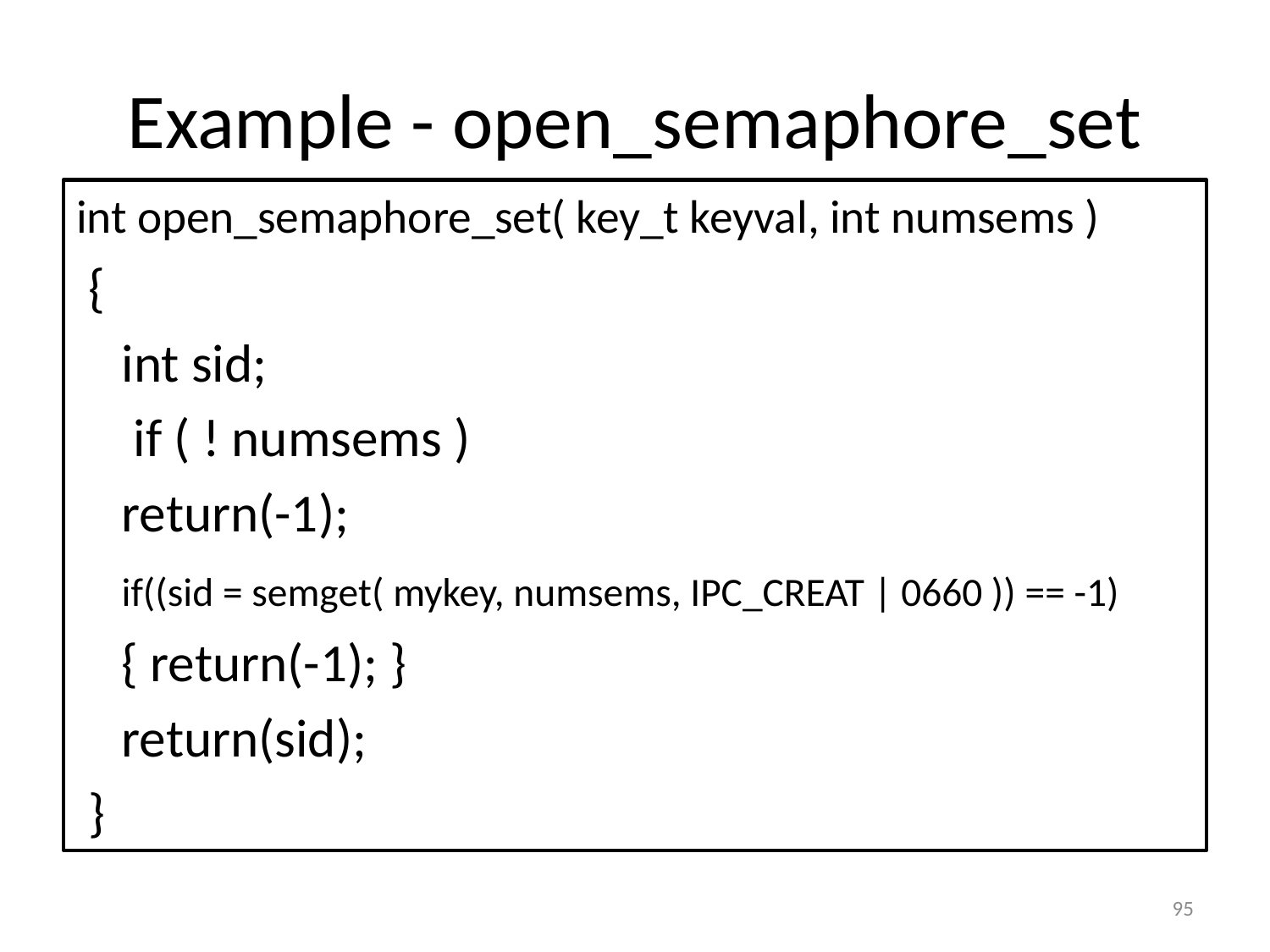

# Example - open_semaphore_set
int open_semaphore_set( key_t keyval, int numsems )
 {
	int sid;
	 if ( ! numsems )
		return(-1);
	if((sid = semget( mykey, numsems, IPC_CREAT | 0660 )) == -1)
		{ return(-1); }
	return(sid);
 }
95